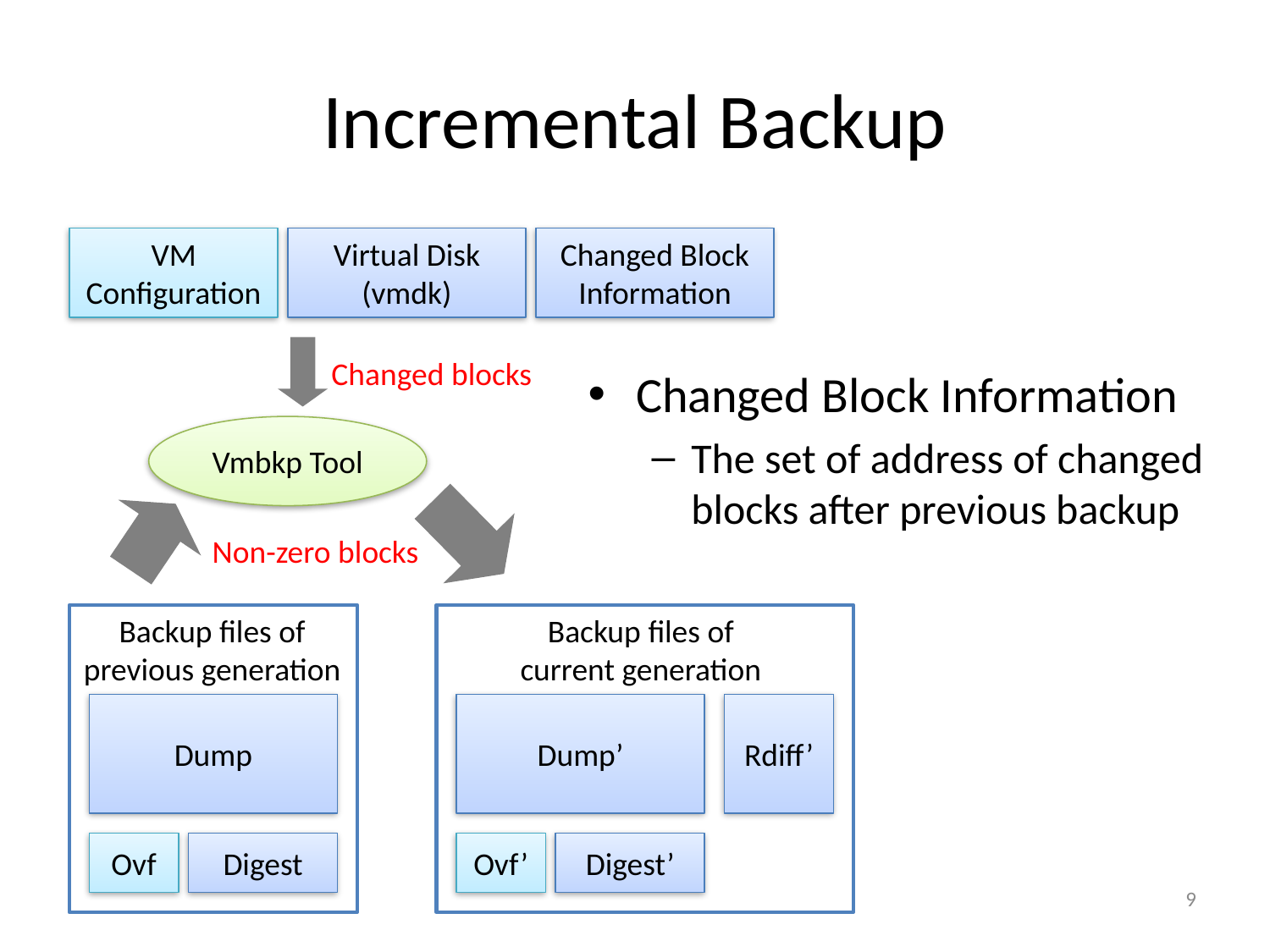

# Incremental Backup
VM Configuration
Virtual Disk
(vmdk)
Changed Block
Information

Changed blocks
Changed Block Information
The set of address of changed blocks after previous backup
Vmbkp Tool

Non-zero blocks

Backup files of
previous generation

Backup files of
current generation
Dump
Dump’
Rdiff’
Ovf
Digest
Ovf’
Digest’
9